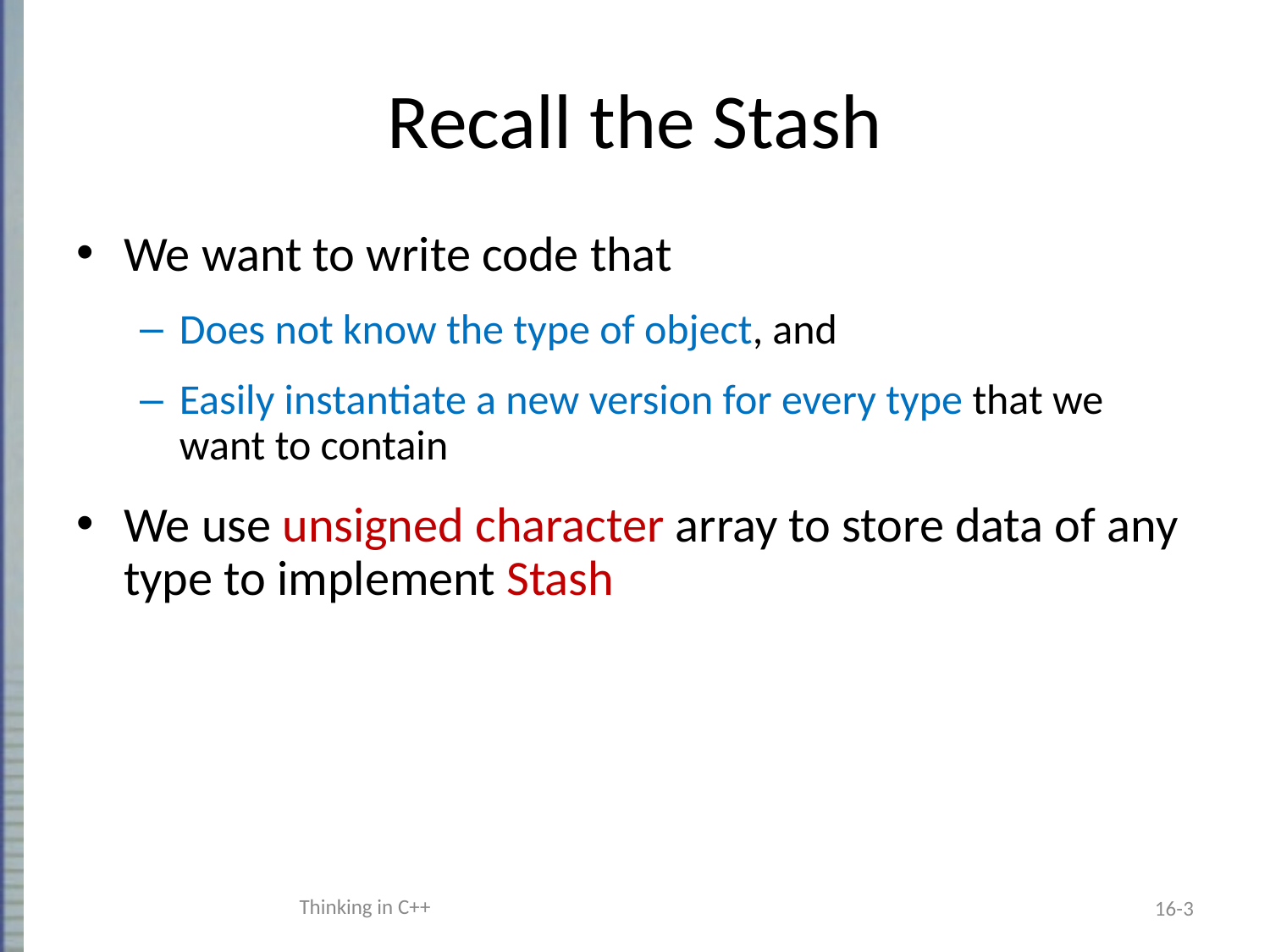

# Recall the Stash
We want to write code that
Does not know the type of object, and
Easily instantiate a new version for every type that we want to contain
We use unsigned character array to store data of any type to implement Stash
Thinking in C++
16-3